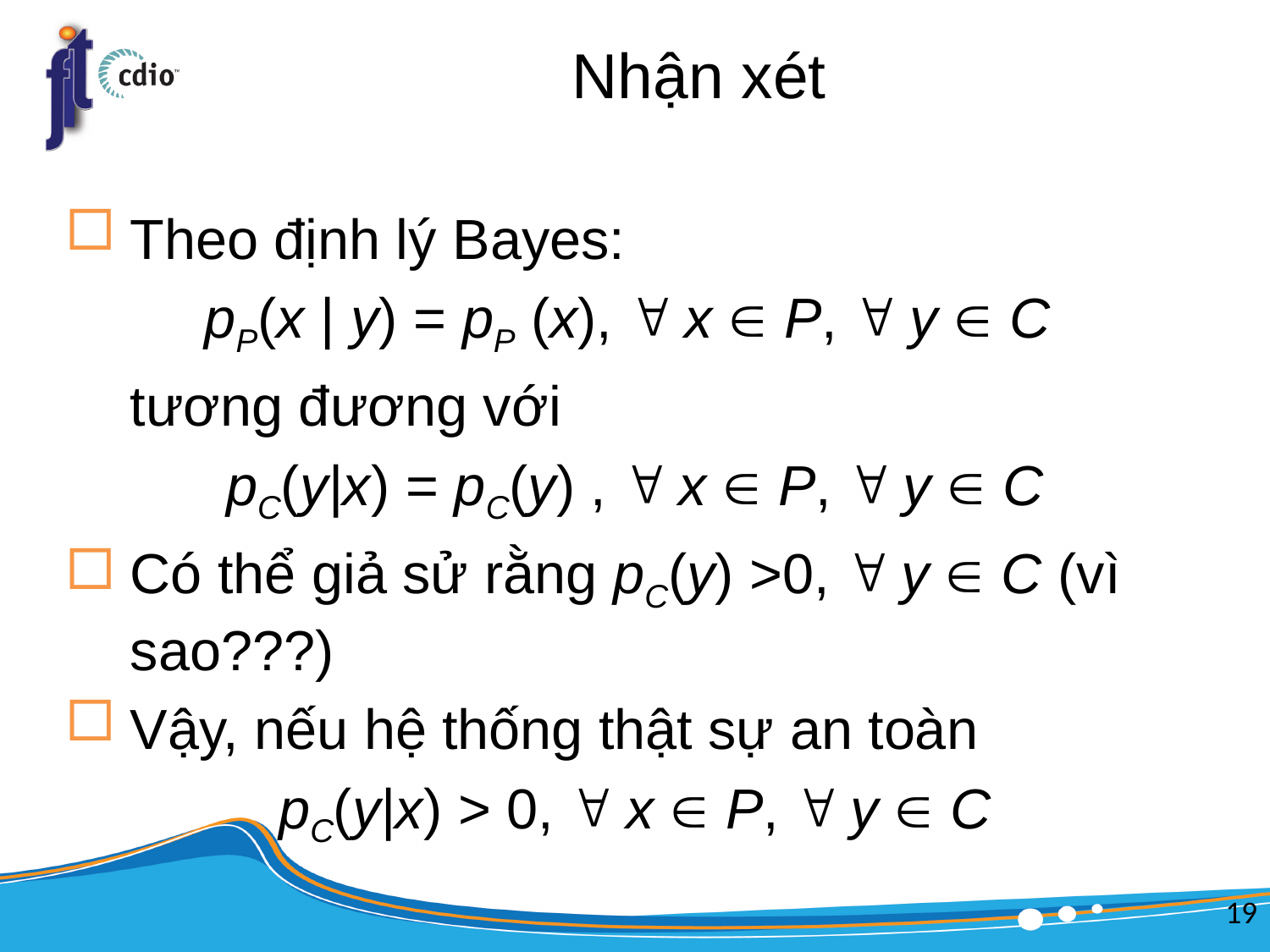

# Nhận xét
Theo định lý Bayes:
pP(x | y) = pP (x), ∀ x ∈ P, ∀ y ∈ C
	tương đương với
pC(y|x) = pC(y) , ∀ x ∈ P, ∀ y ∈ C
Có thể giả sử rằng pC(y) >0, ∀ y ∈ C (vì sao???)
Vậy, nếu hệ thống thật sự an toàn
pC(y|x) > 0, ∀ x ∈ P, ∀ y ∈ C
19